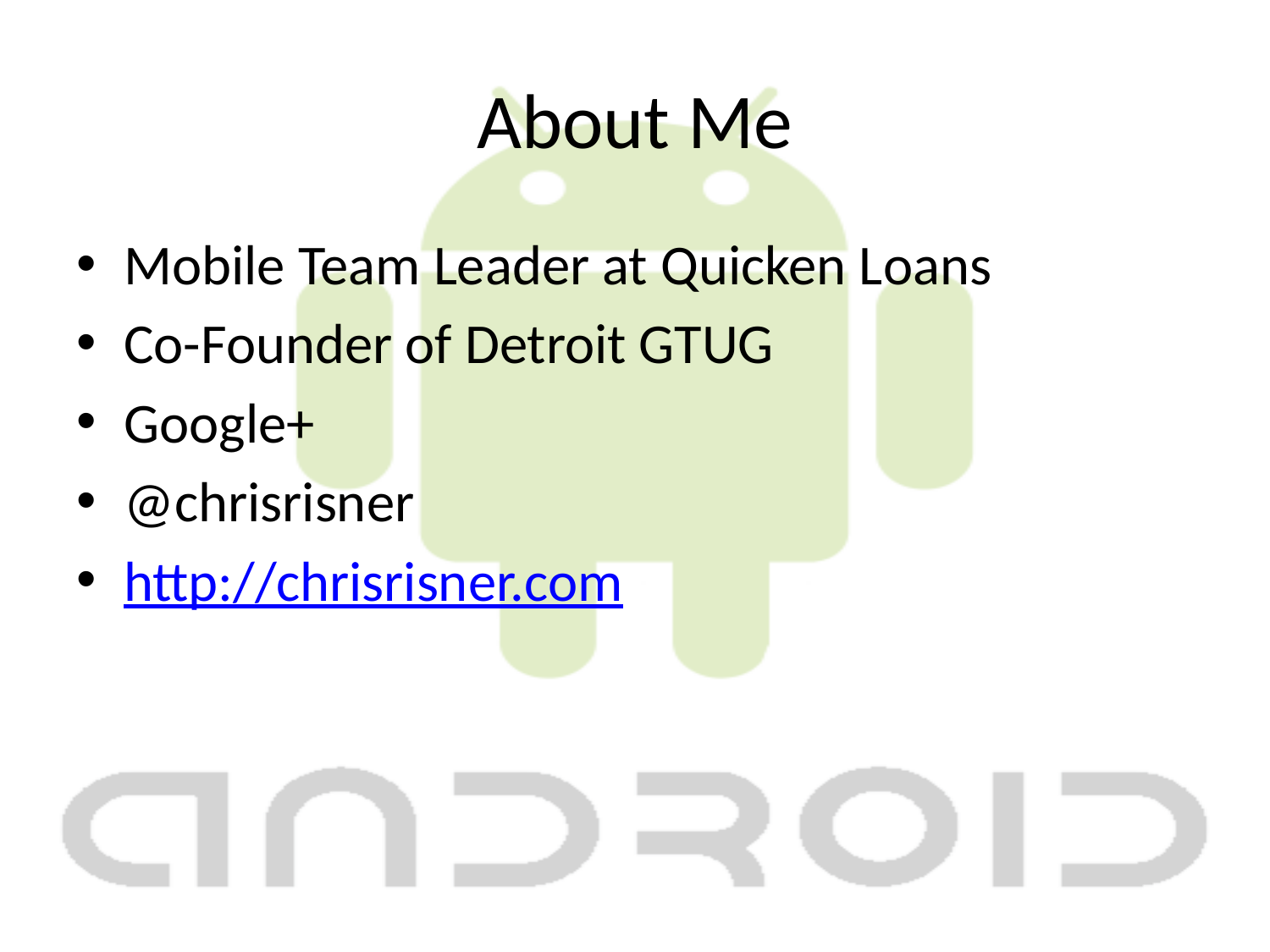

# About Me
Mobile Team Leader at Quicken Loans
Co-Founder of Detroit GTUG
Google+
@chrisrisner
http://chrisrisner.com